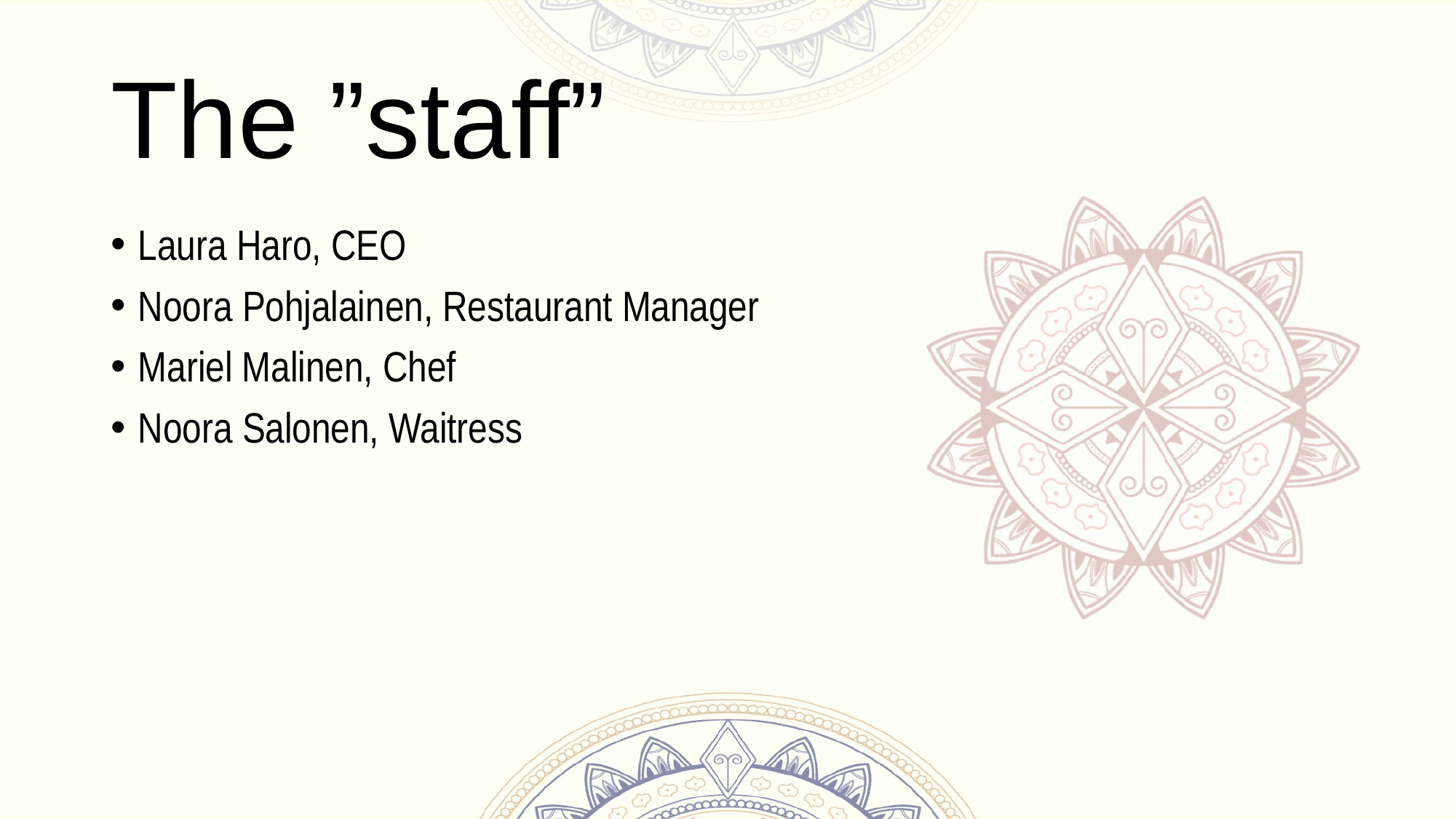

# The ”staff”
Laura Haro, CEO
Noora Pohjalainen, Restaurant Manager
Mariel Malinen, Chef
Noora Salonen, Waitress